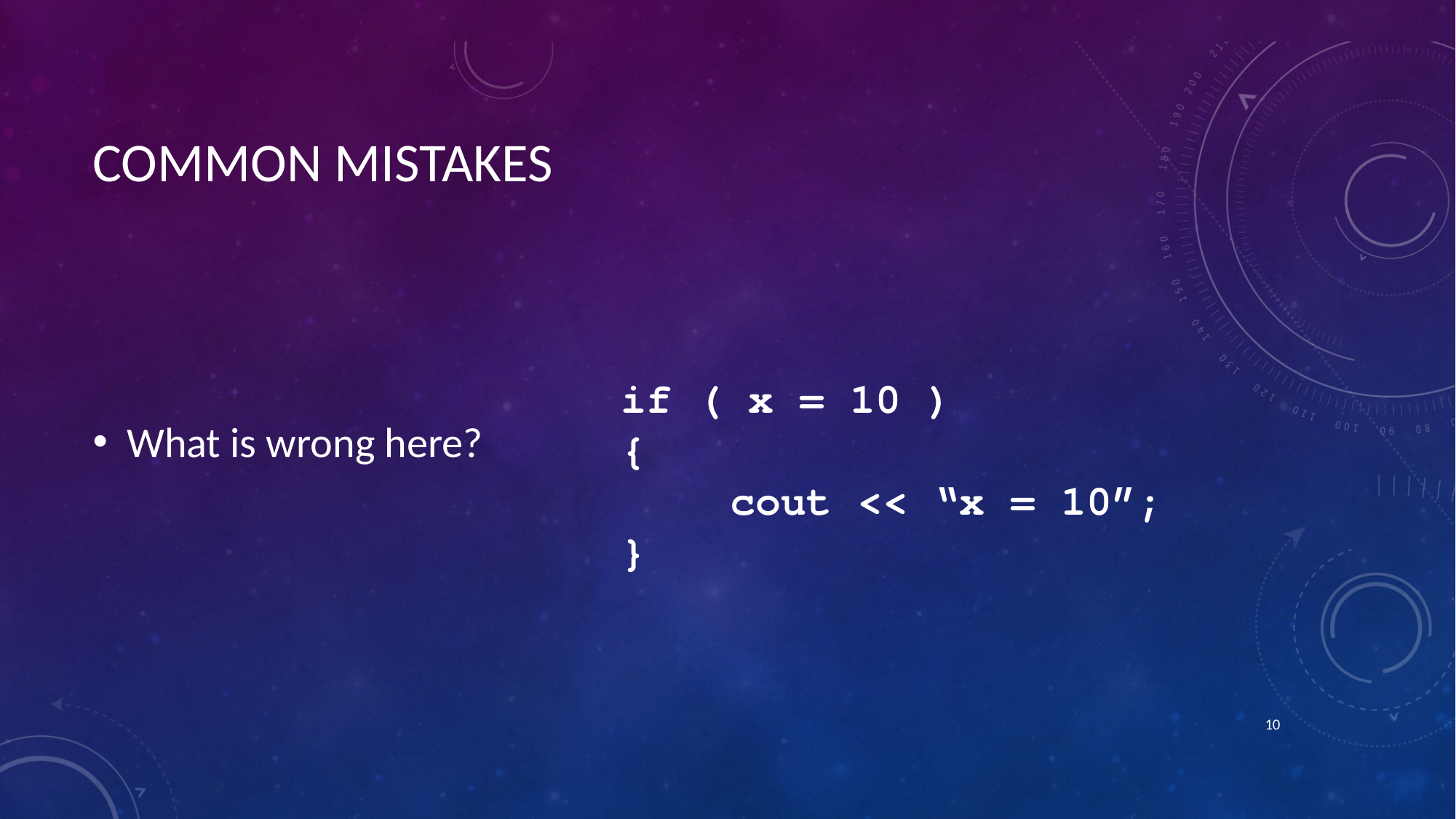

# COMMON MISTAKES
What is wrong here?

if ( x = 10 )
{
	cout << “x = 10”;
}
10